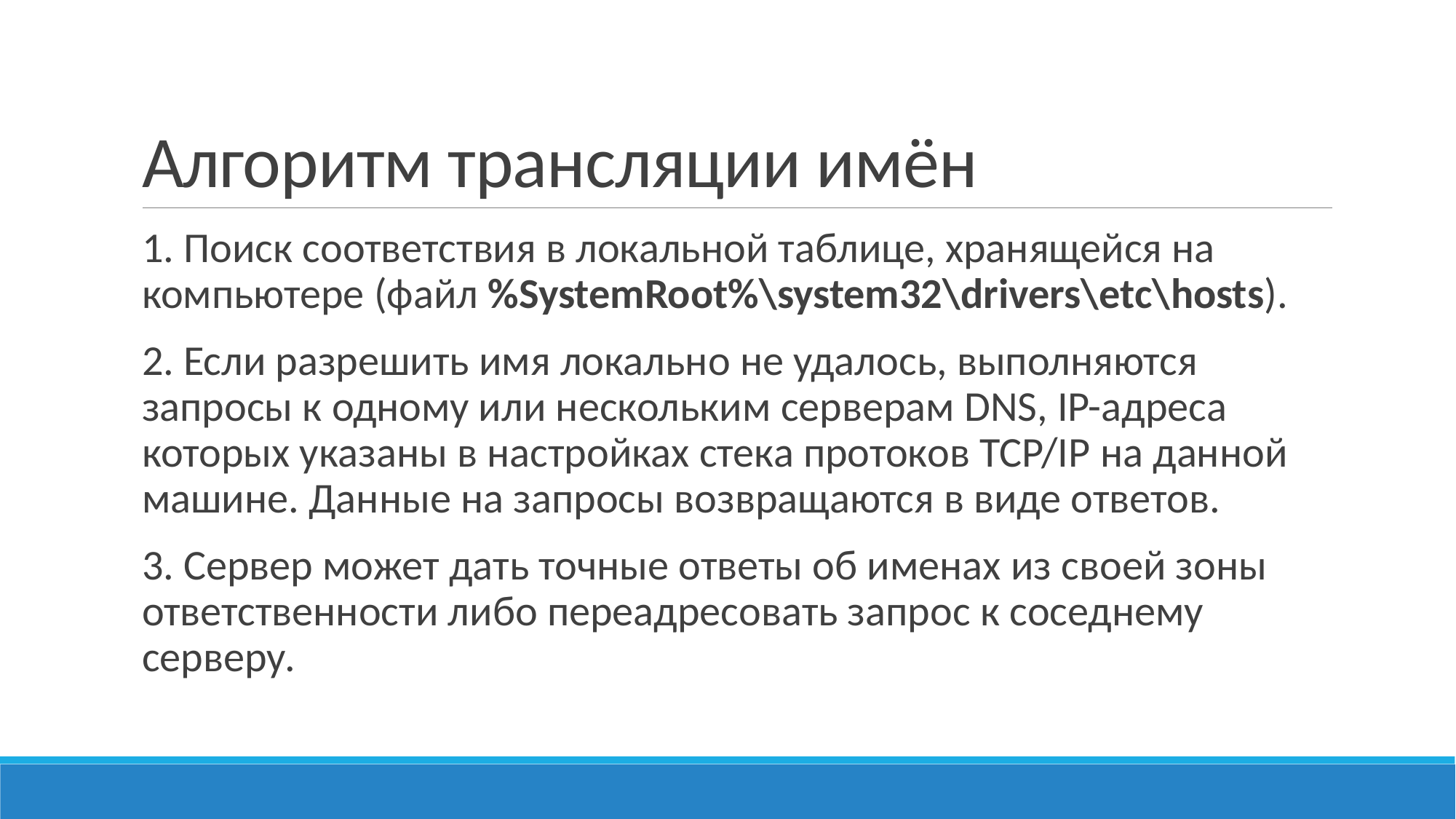

# Алгоритм трансляции имён
1. Поиск соответствия в локальной таблице, хранящейся на компьютере (файл %SystemRoot%\system32\drivers\etc\hosts).
2. Если разрешить имя локально не удалось, выполняются запросы к одному или нескольким серверам DNS, IP-адреса которых указаны в настройках стека протоков TCP/IP на данной машине. Данные на запросы возвращаются в виде ответов.
3. Сервер может дать точные ответы об именах из своей зоны ответственности либо переадресовать запрос к соседнему серверу.